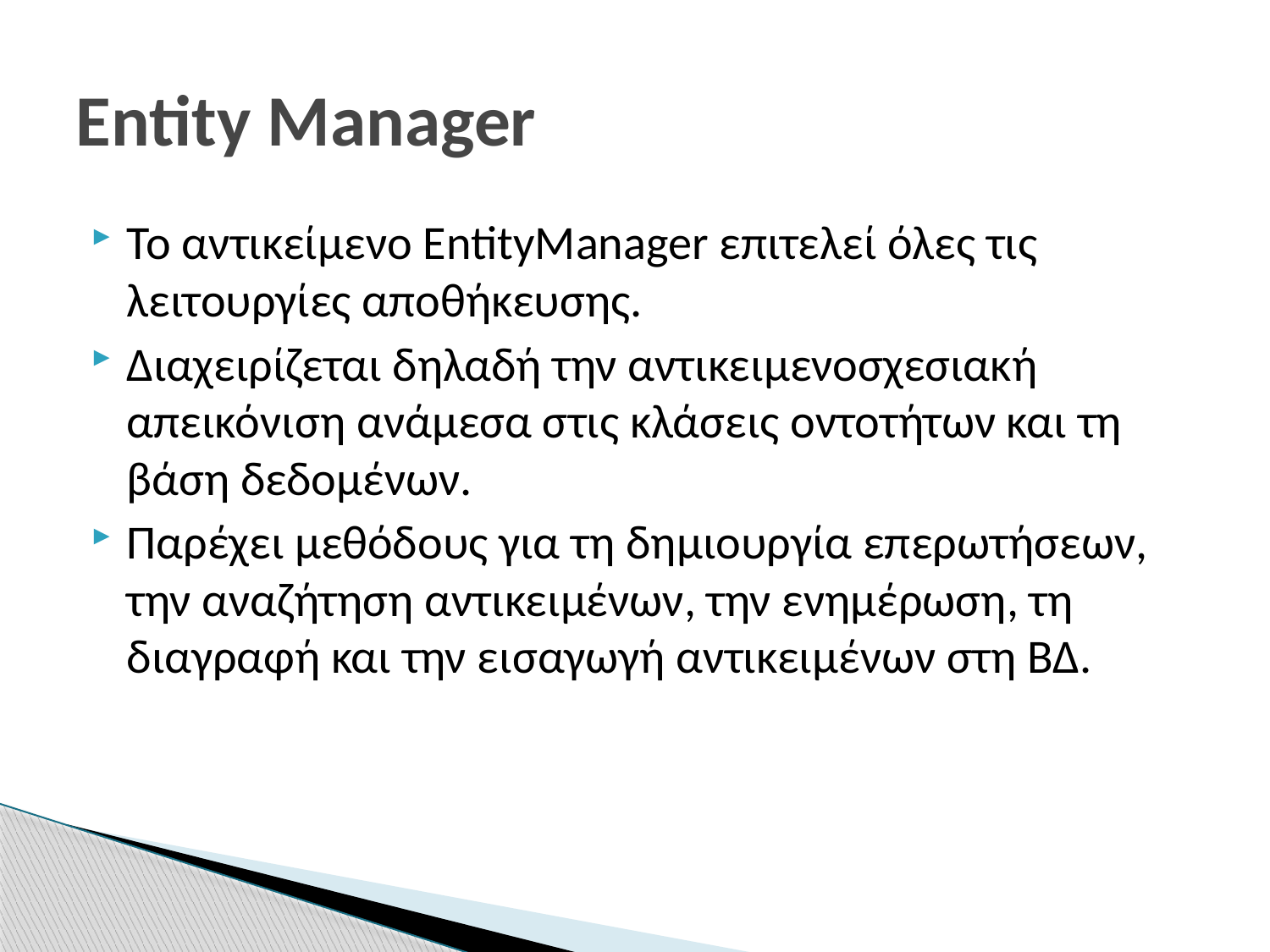

# Entity Manager
Το αντικείμενο EntityManager επιτελεί όλες τις λειτουργίες αποθήκευσης.
Διαχειρίζεται δηλαδή την αντικειμενοσχεσιακή απεικόνιση ανάμεσα στις κλάσεις οντοτήτων και τη βάση δεδομένων.
Παρέχει μεθόδους για τη δημιουργία επερωτήσεων, την αναζήτηση αντικειμένων, την ενημέρωση, τη διαγραφή και την εισαγωγή αντικειμένων στη ΒΔ.